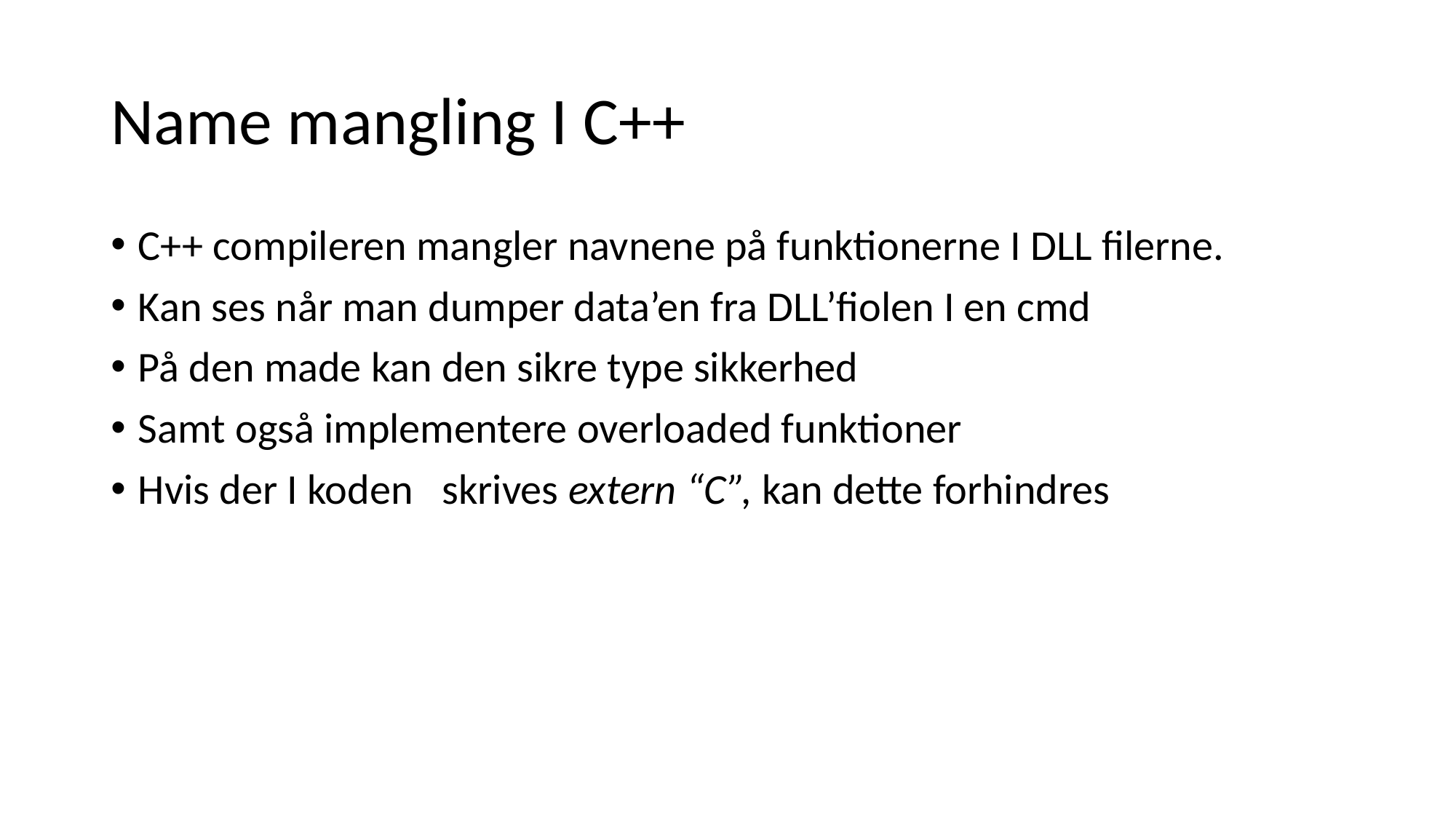

# Name mangling I C++
C++ compileren mangler navnene på funktionerne I DLL filerne.
Kan ses når man dumper data’en fra DLL’fiolen I en cmd
På den made kan den sikre type sikkerhed
Samt også implementere overloaded funktioner
Hvis der I koden   skrives extern “C”, kan dette forhindres